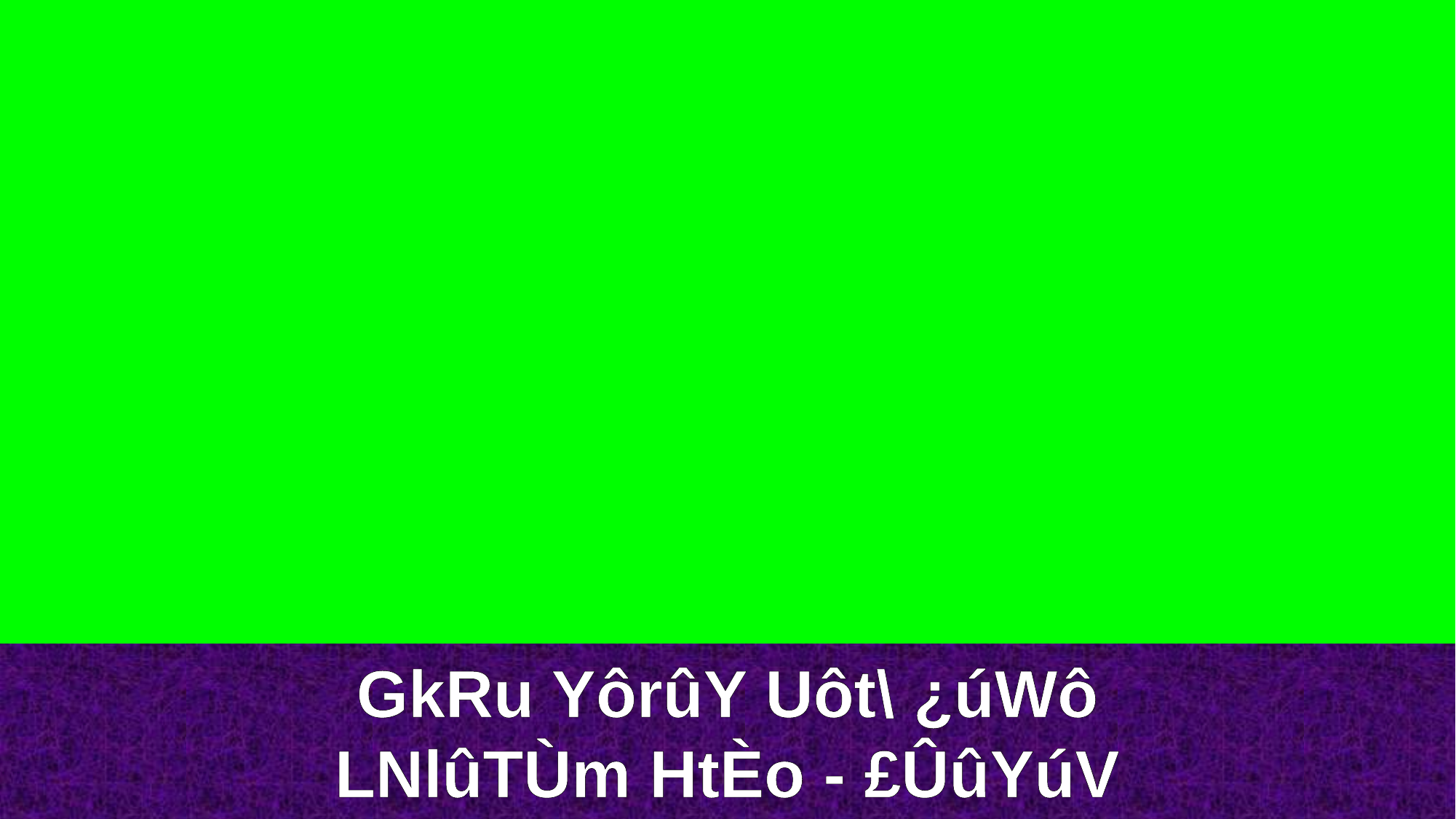

GkRu YôrûY Uôt\ ¿úWô
LNlûTÙm HtÈo - £ÛûYúV